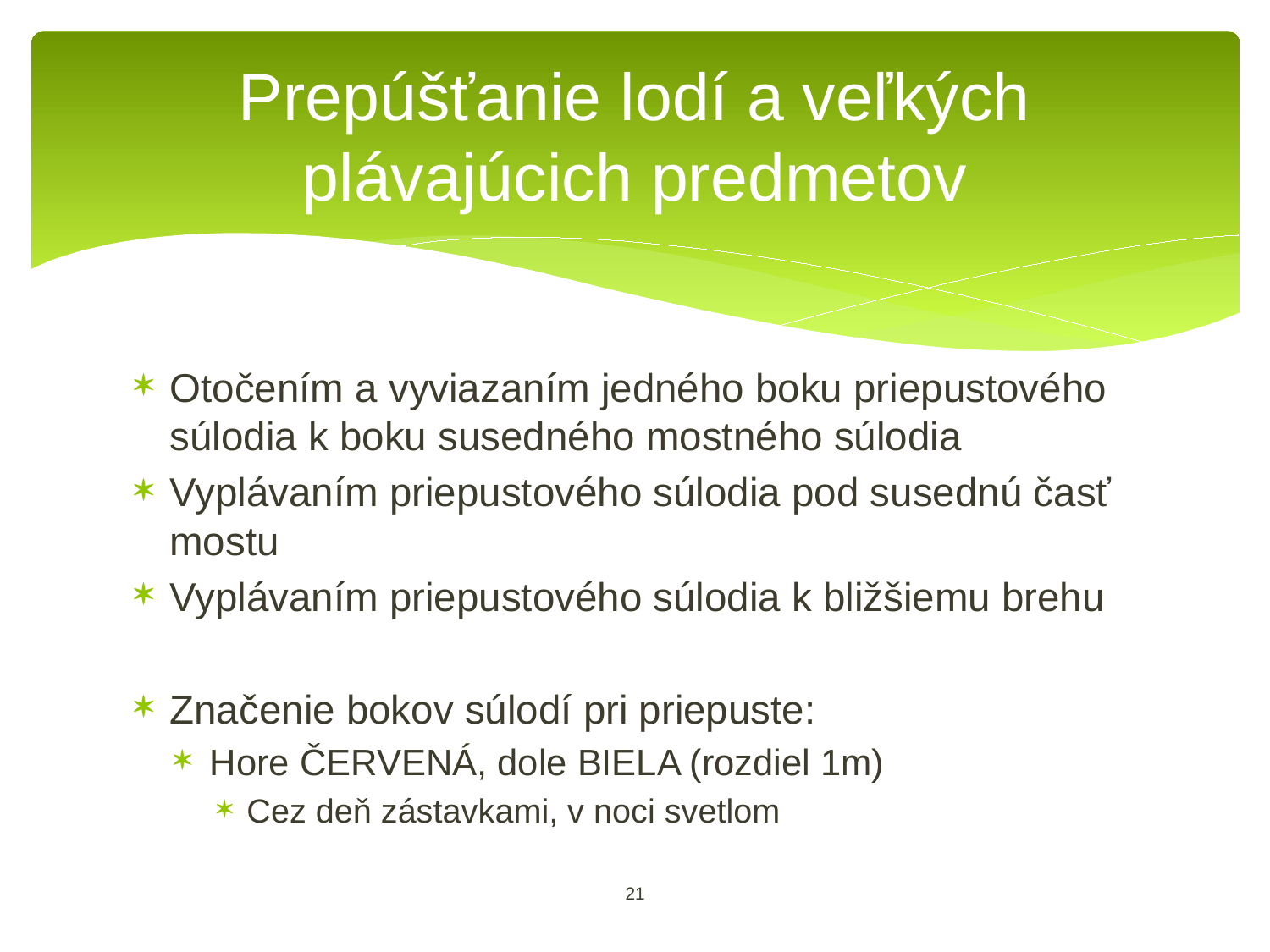

# Prepúšťanie lodí a veľkých plávajúcich predmetov
Otočením a vyviazaním jedného boku priepustového súlodia k boku susedného mostného súlodia
Vyplávaním priepustového súlodia pod susednú časť mostu
Vyplávaním priepustového súlodia k bližšiemu brehu

Značenie bokov súlodí pri priepuste:
Hore ČERVENÁ, dole BIELA (rozdiel 1m)
Cez deň zástavkami, v noci svetlom
21